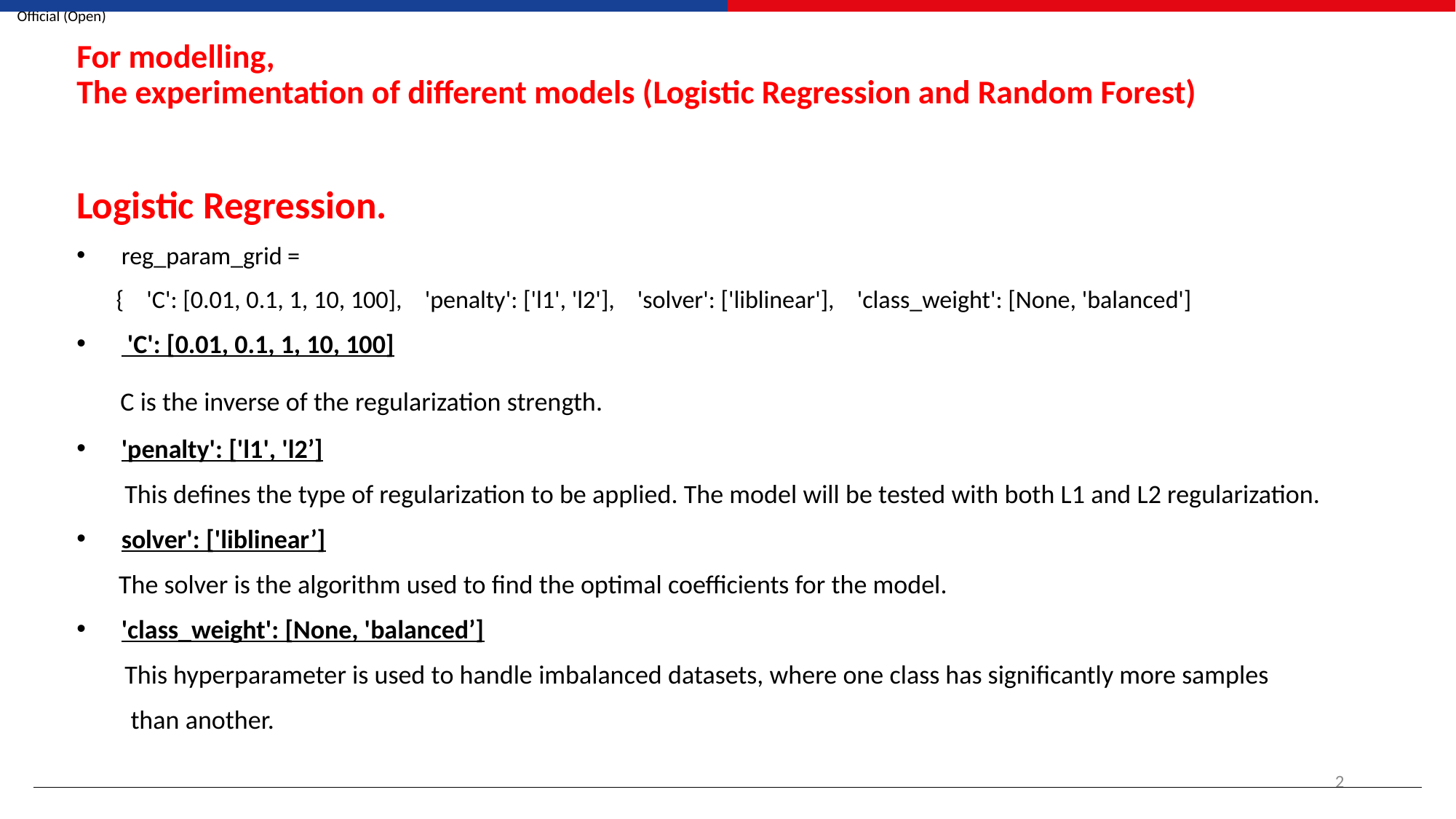

# For modelling,   The experimentation of different models (Logistic Regression and Random Forest)
Logistic Regression.
reg_param_grid =
       {    'C': [0.01, 0.1, 1, 10, 100],    'penalty': ['l1', 'l2'],    'solver': ['liblinear'],    'class_weight': [None, 'balanced']
 'C': [0.01, 0.1, 1, 10, 100]
     C is the inverse of the regularization strength.
'penalty': ['l1', 'l2’]
        This defines the type of regularization to be applied. The model will be tested with both L1 and L2 regularization.
solver': ['liblinear’]
       The solver is the algorithm used to find the optimal coefficients for the model.
'class_weight': [None, 'balanced’]
        This hyperparameter is used to handle imbalanced datasets, where one class has significantly more samples
         than another.

2